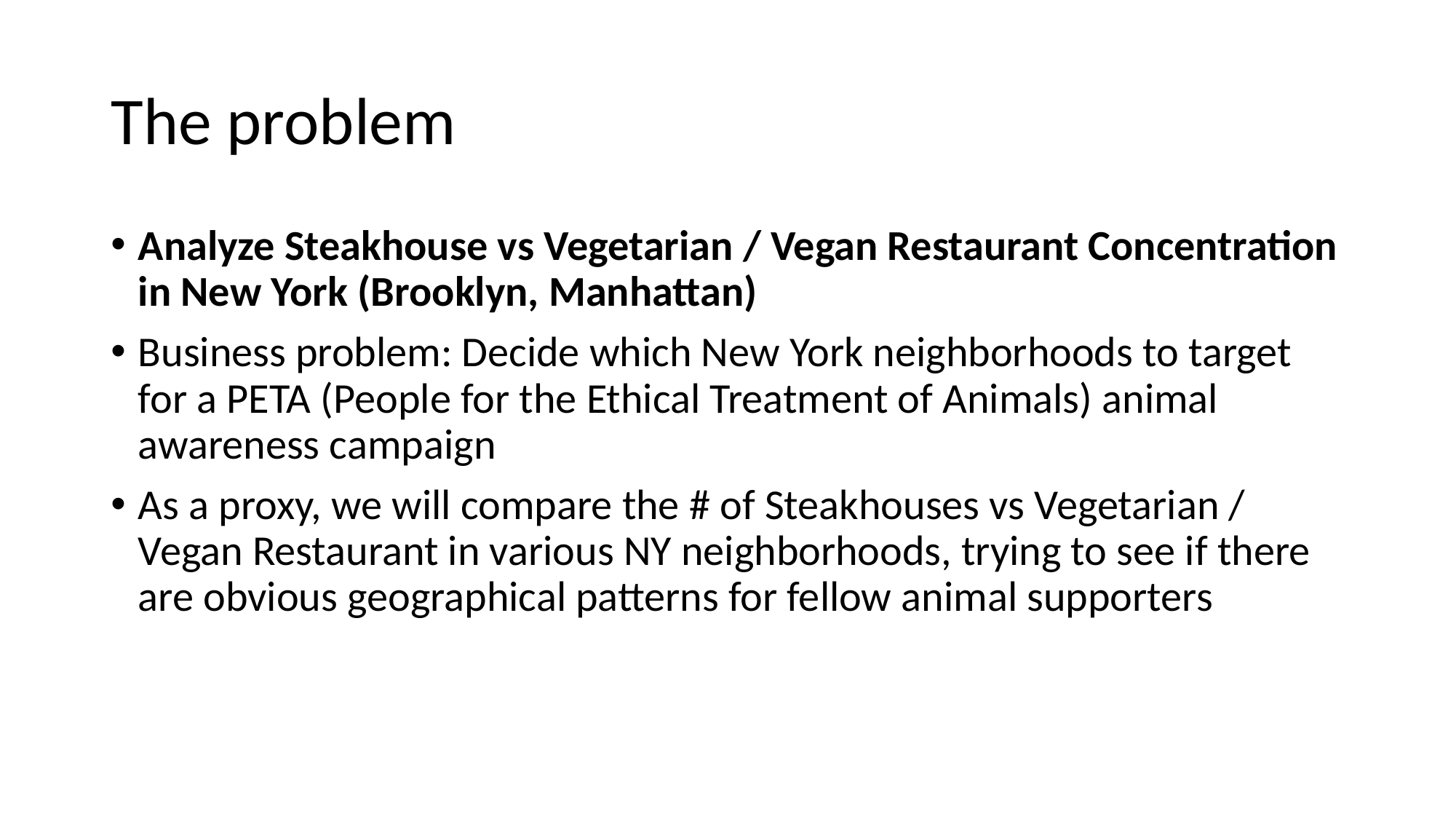

# The problem
Analyze Steakhouse vs Vegetarian / Vegan Restaurant Concentration in New York (Brooklyn, Manhattan)
Business problem: Decide which New York neighborhoods to target for a PETA (People for the Ethical Treatment of Animals) animal awareness campaign
As a proxy, we will compare the # of Steakhouses vs Vegetarian / Vegan Restaurant in various NY neighborhoods, trying to see if there are obvious geographical patterns for fellow animal supporters